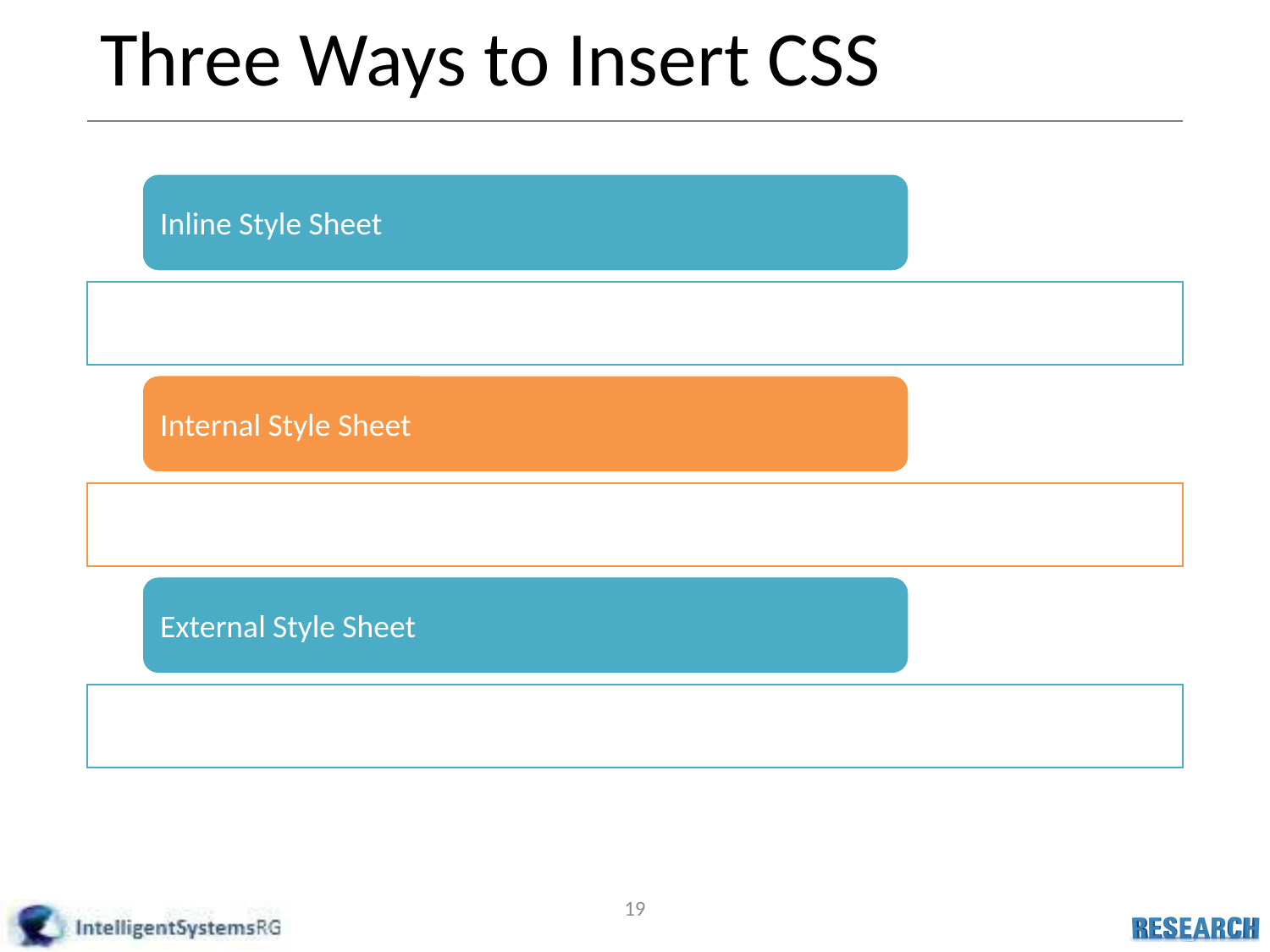

# Three Ways to Insert CSS
Inline Style Sheet
Internal Style Sheet
External Style Sheet